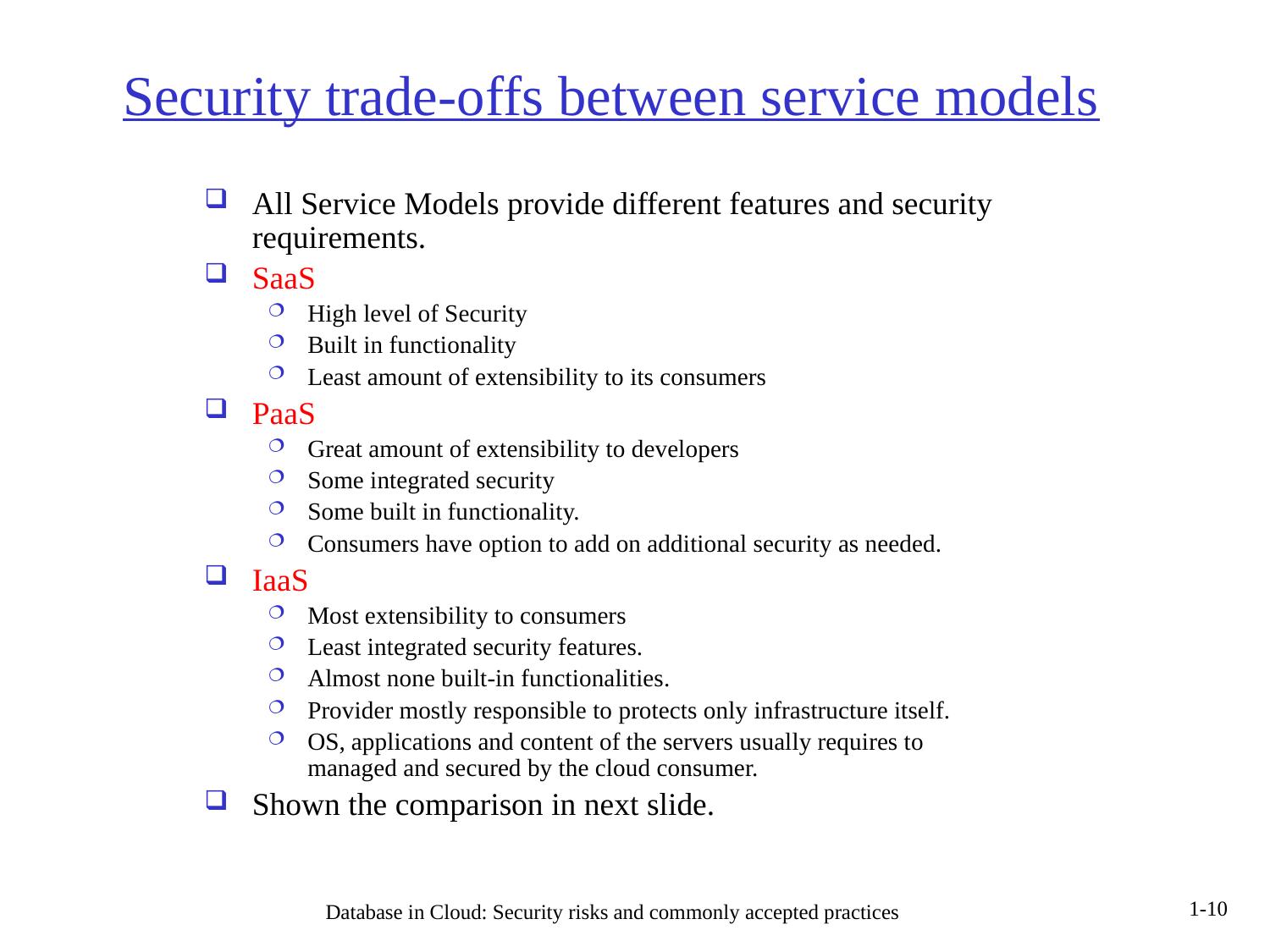

Security trade-offs between service models
All Service Models provide different features and security requirements.
SaaS
High level of Security
Built in functionality
Least amount of extensibility to its consumers
PaaS
Great amount of extensibility to developers
Some integrated security
Some built in functionality.
Consumers have option to add on additional security as needed.
IaaS
Most extensibility to consumers
Least integrated security features.
Almost none built-in functionalities.
Provider mostly responsible to protects only infrastructure itself.
OS, applications and content of the servers usually requires to managed and secured by the cloud consumer.
Shown the comparison in next slide.

 Database in Cloud: Security risks and commonly accepted practices

1-10